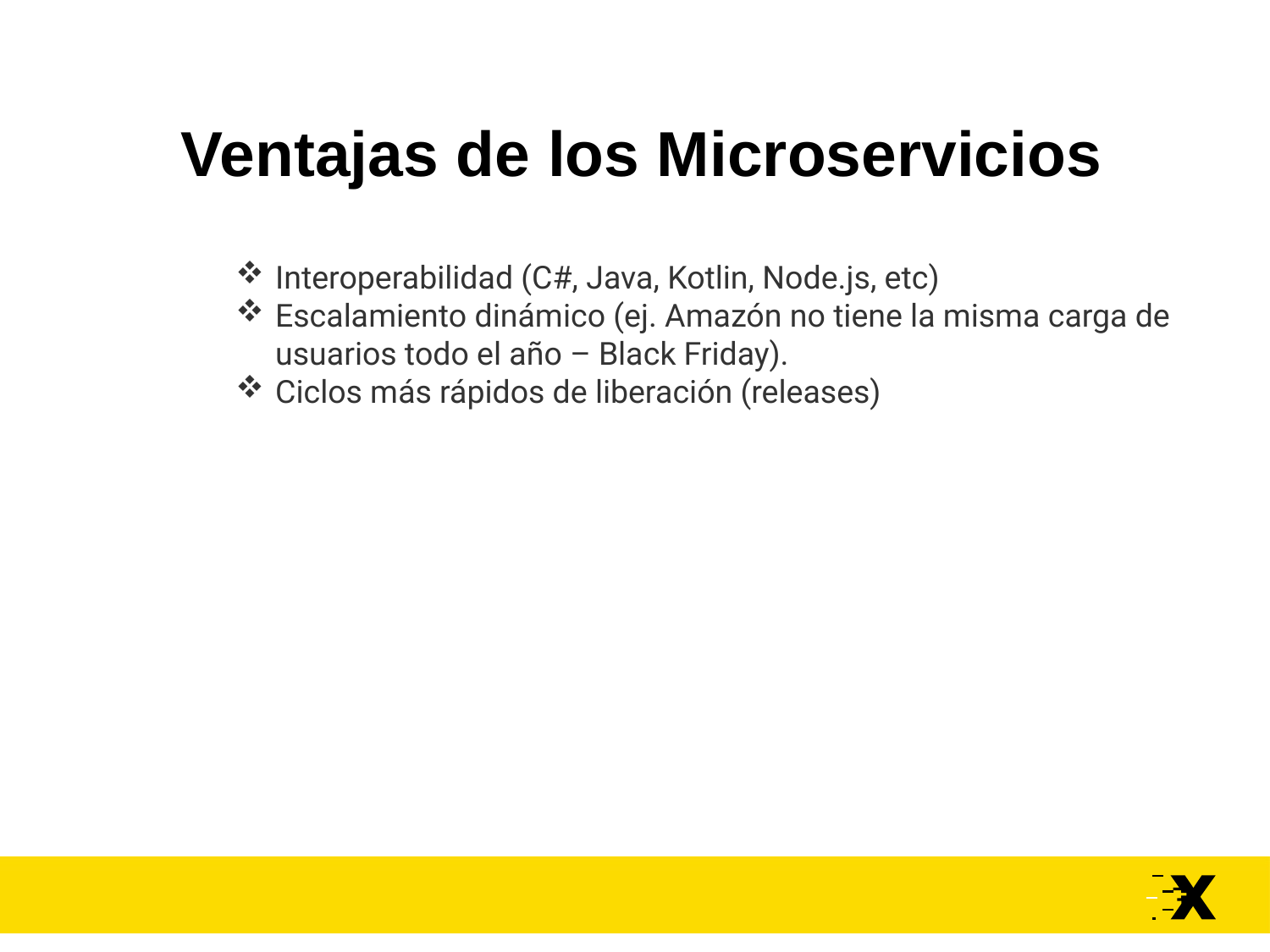

Ventajas de los Microservicios
Interoperabilidad (C#, Java, Kotlin, Node.js, etc)
Escalamiento dinámico (ej. Amazón no tiene la misma carga de usuarios todo el año – Black Friday).
Ciclos más rápidos de liberación (releases)